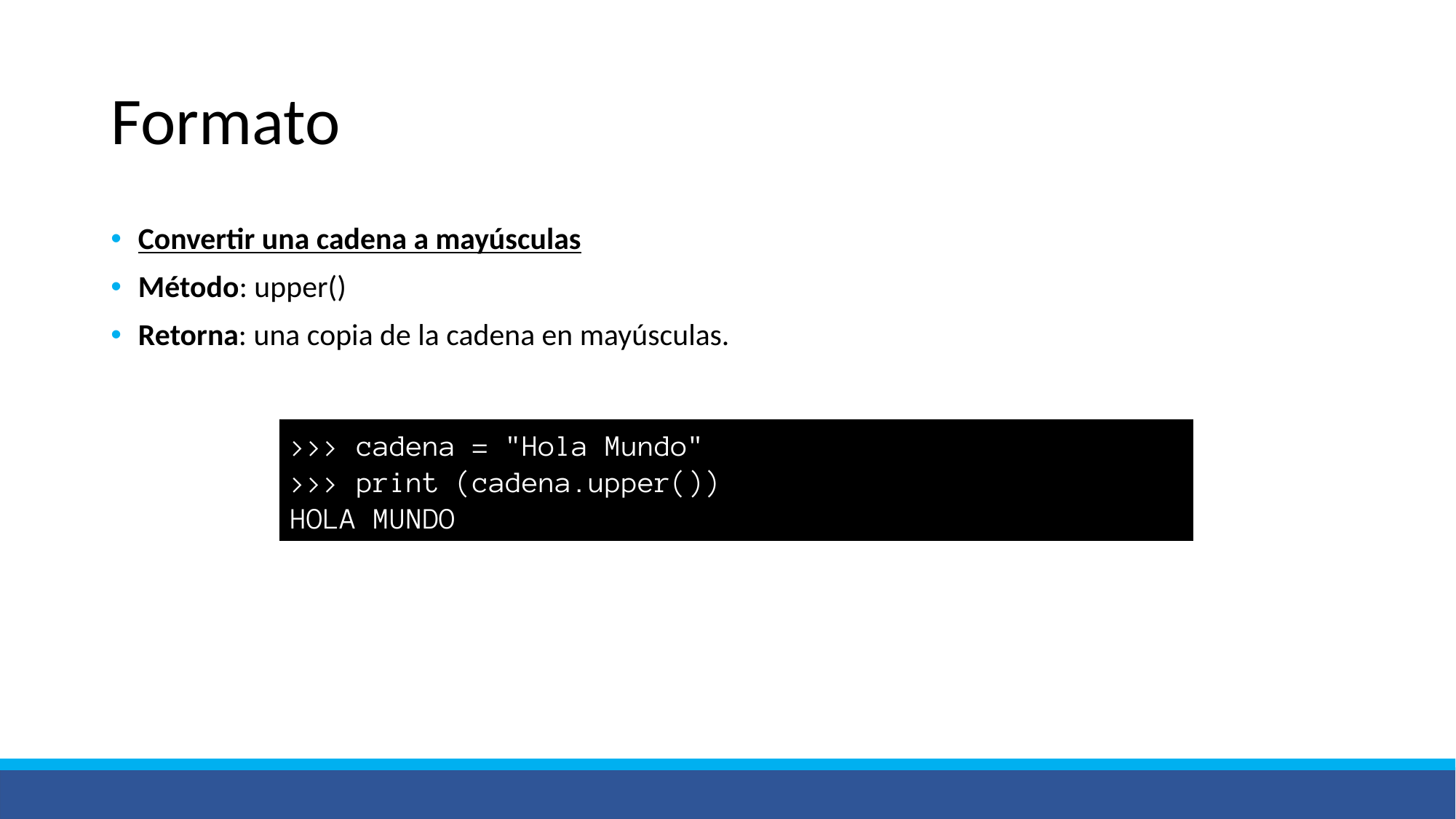

# Formato
Convertir una cadena a mayúsculas
Método: upper()
Retorna: una copia de la cadena en mayúsculas.
>>> cadena = "Hola Mundo"
>>> print (cadena.upper())
HOLA MUNDO